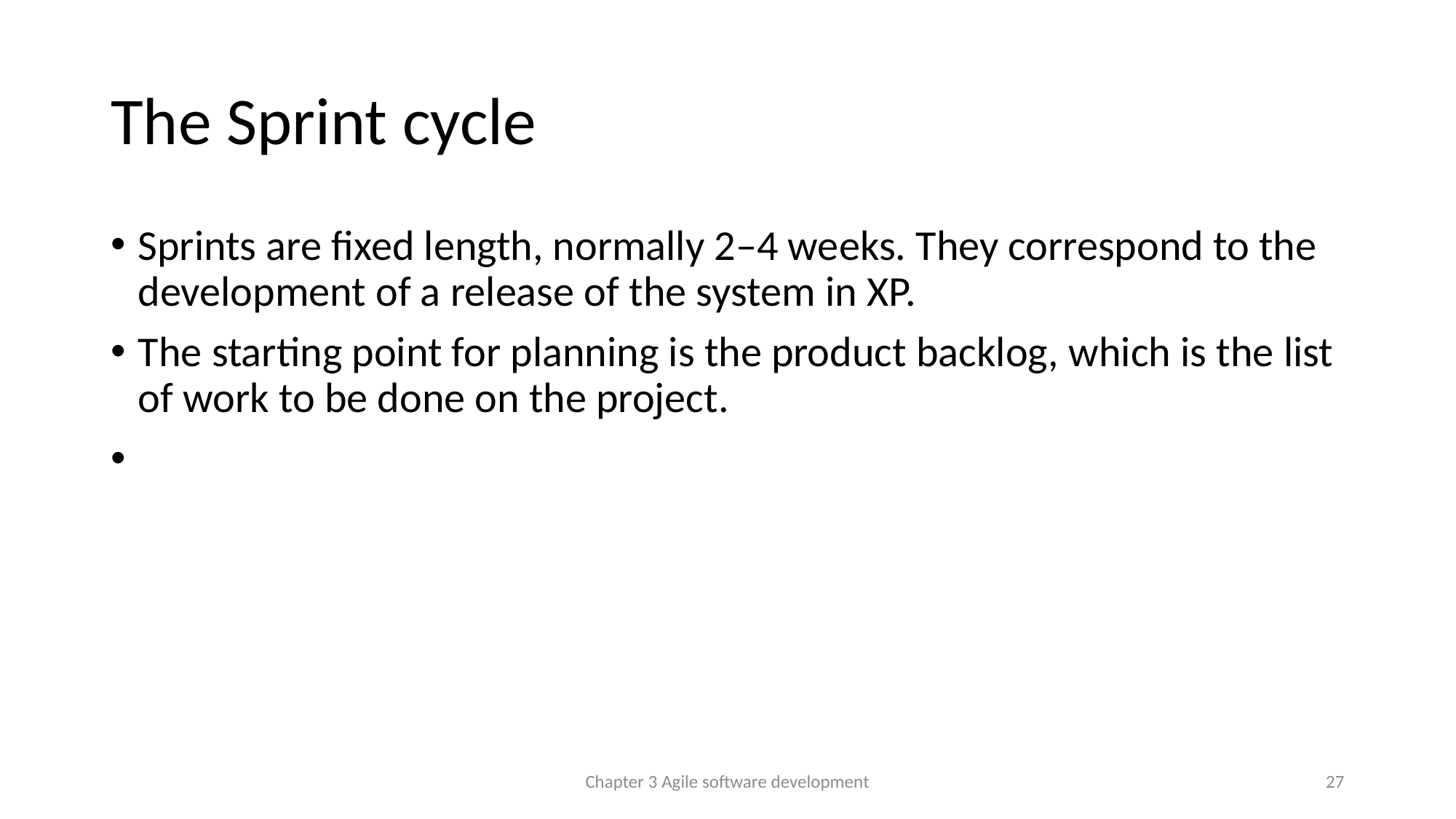

The Sprint cycle
Sprints are fixed length, normally 2–4 weeks. They correspond to the development of a release of the system in XP.
The starting point for planning is the product backlog, which is the list of work to be done on the project.

Chapter 3 Agile software development
27